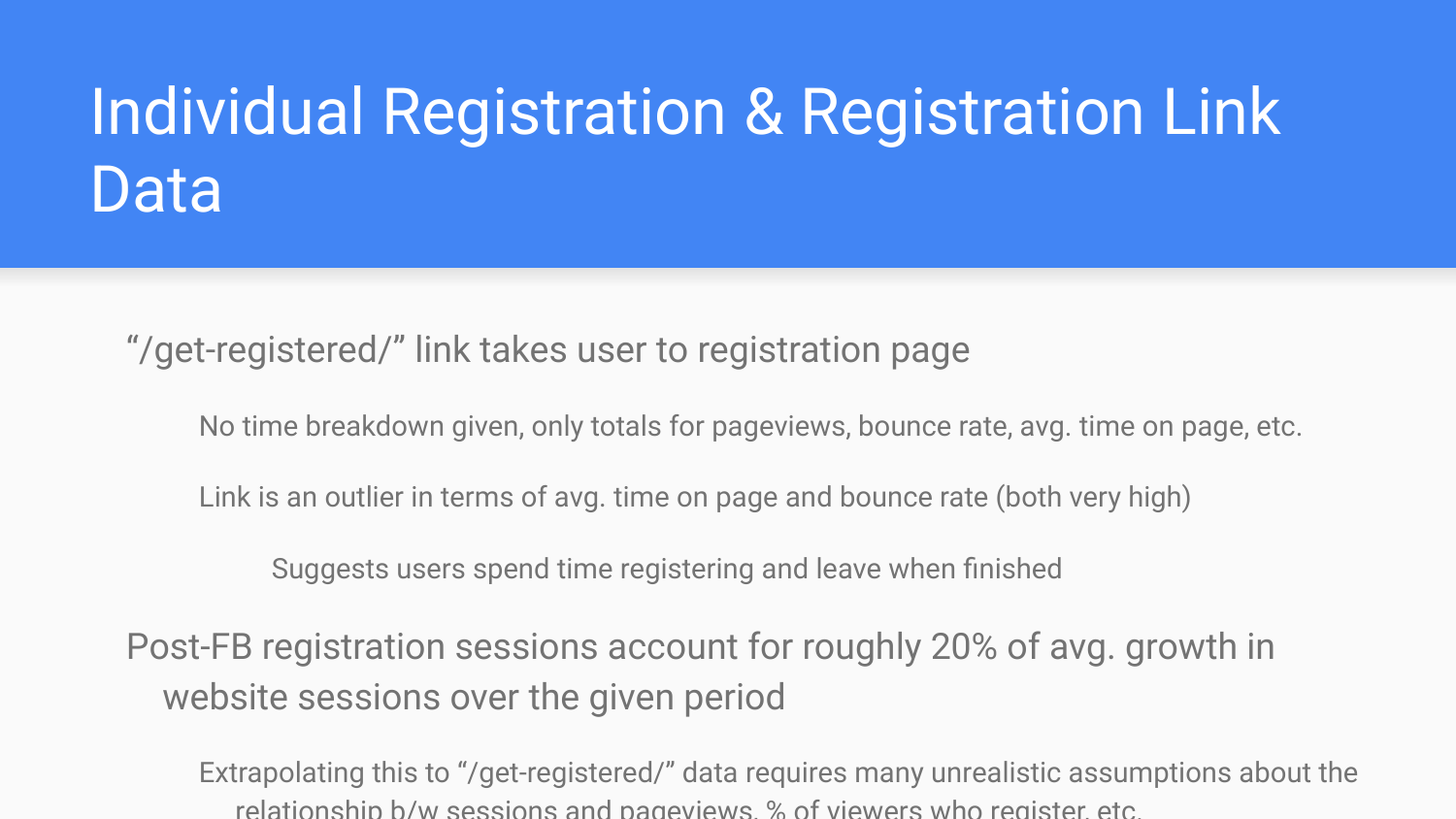

# Individual Registration & Registration Link Data
“/get-registered/” link takes user to registration page
No time breakdown given, only totals for pageviews, bounce rate, avg. time on page, etc.
Link is an outlier in terms of avg. time on page and bounce rate (both very high)
Suggests users spend time registering and leave when finished
Post-FB registration sessions account for roughly 20% of avg. growth in website sessions over the given period
Extrapolating this to “/get-registered/” data requires many unrealistic assumptions about the relationship b/w sessions and pageviews, % of viewers who register, etc.
Ultimately, lack of data on registrants is a huge hinderance to answering this question